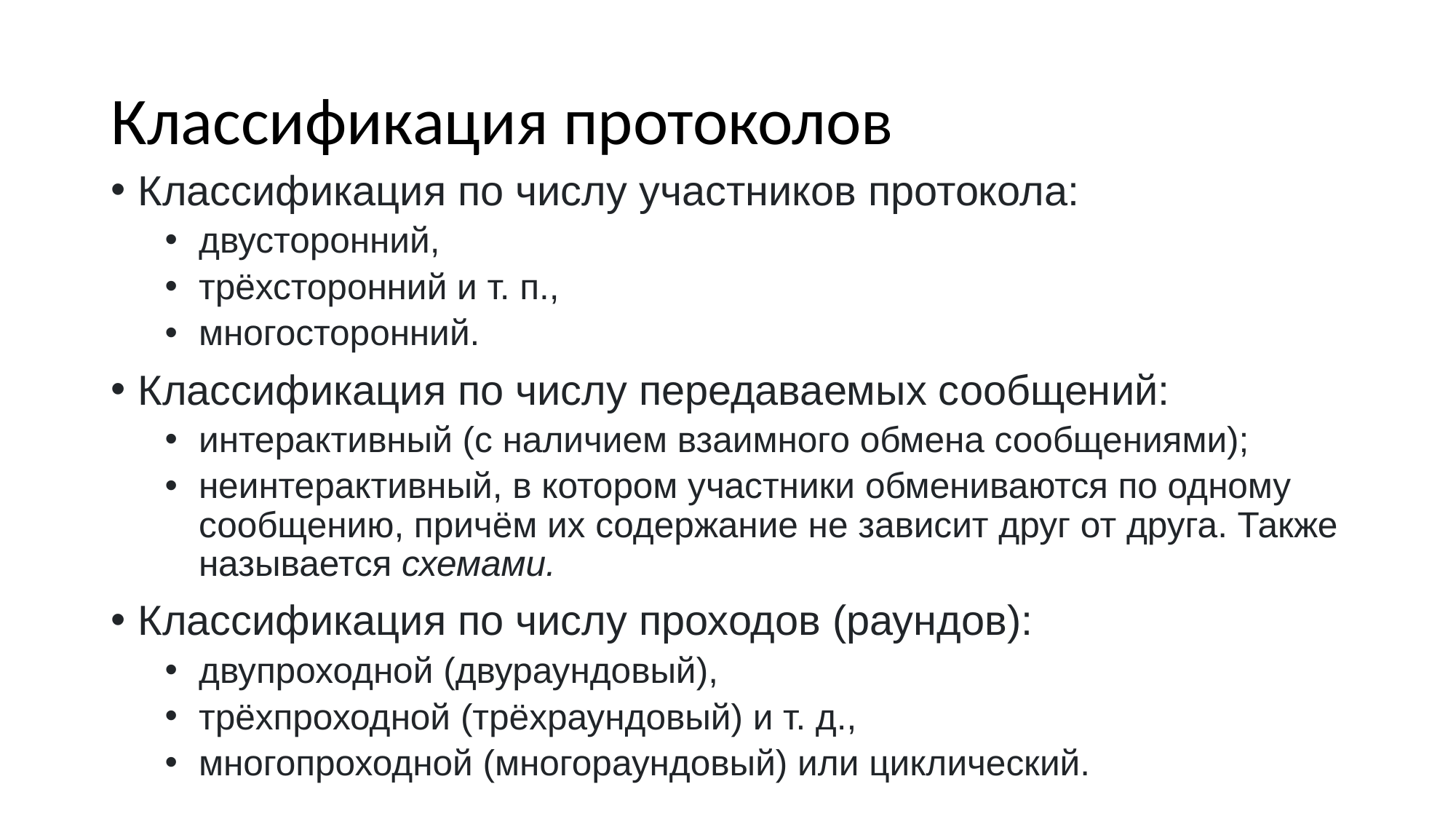

# Классификация протоколов
Классификация по числу участников протокола:
двусторонний,
трёхсторонний и т. п.,
многосторонний.
Классификация по числу передаваемых сообщений:
интерактивный (с наличием взаимного обмена сообщениями);
неинтерактивный, в котором участники обмениваются по одному сообщению, причём их содержание не зависит друг от друга. Также называется схемами.
Классификация по числу проходов (раундов):
двупроходной (двураундовый),
трёхпроходной (трёхраундовый) и т. д.,
многопроходной (многораундовый) или циклический.